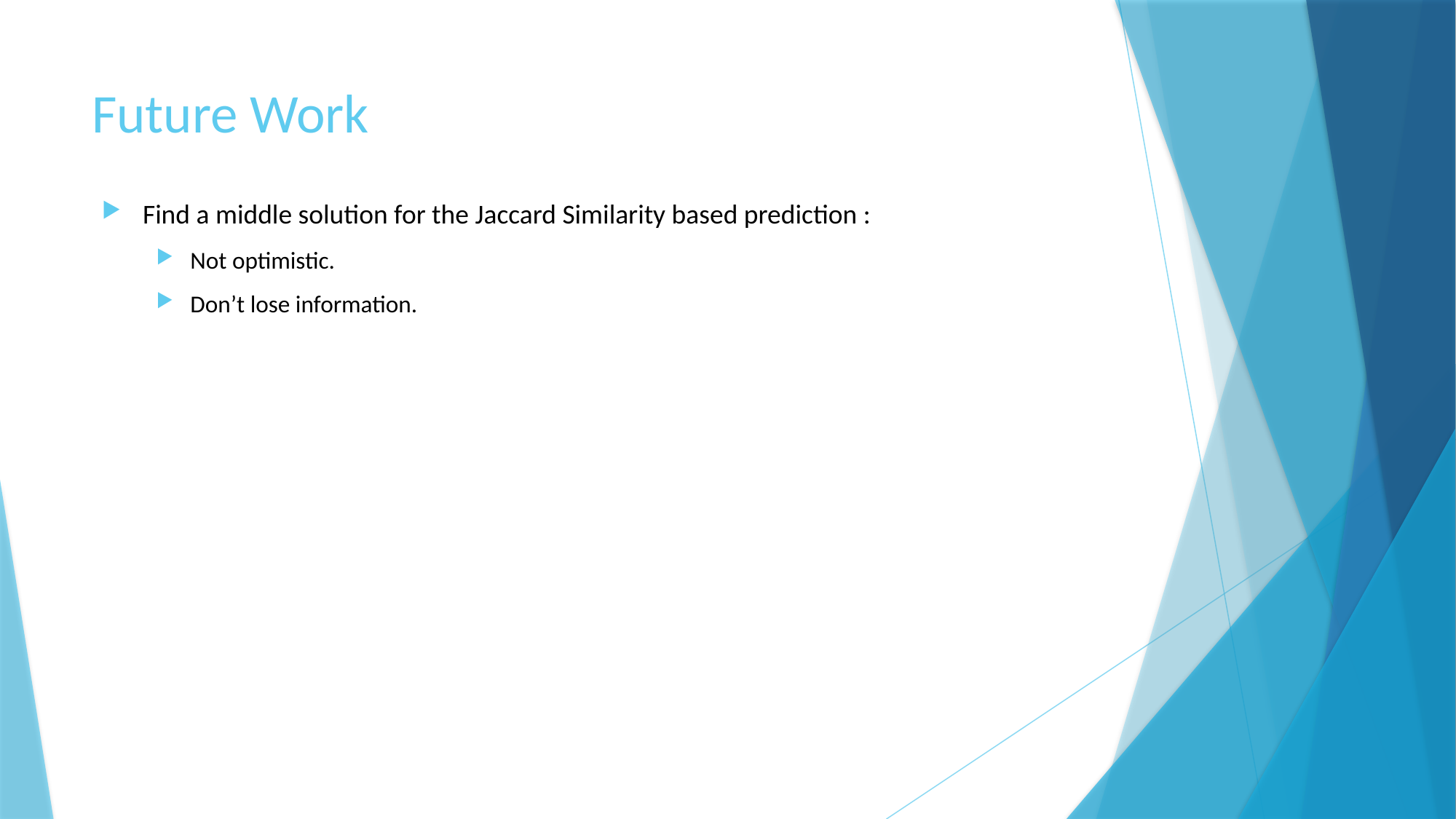

# Future Work
Find a middle solution for the Jaccard Similarity based prediction :
Not optimistic.
Don’t lose information.